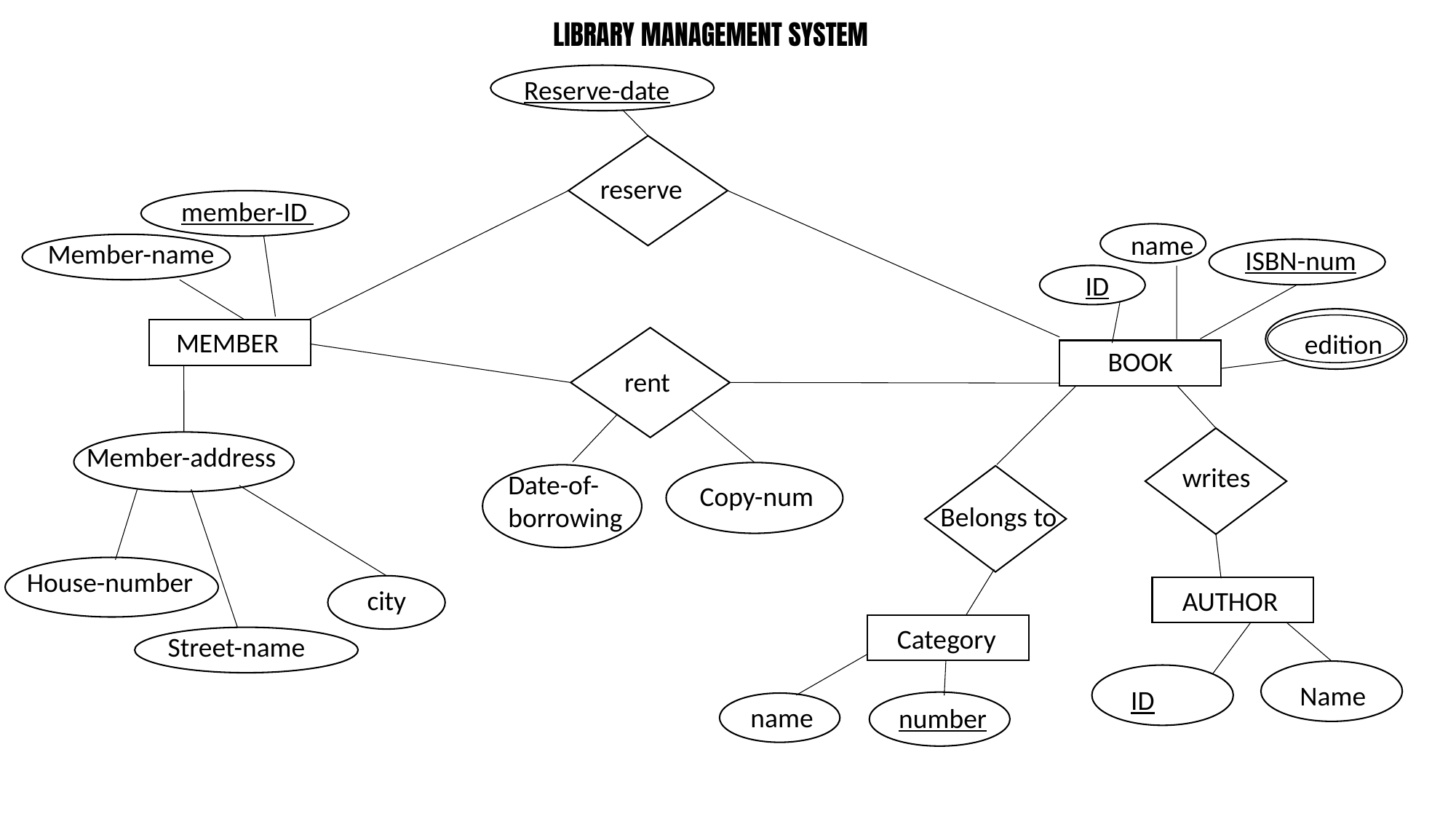

LIBRARY MANAGEMENT SYSTEM

Reserve-date

reserve
member-ID

name

Member-name

ISBN-num

ID

MEMBER
edition

BOOK

rent

Member-address
writes
Date-of-borrowing

Copy-num
Belongs to

House-number

city
AUTHOR

Category
Street-name

Name
ID

name
number